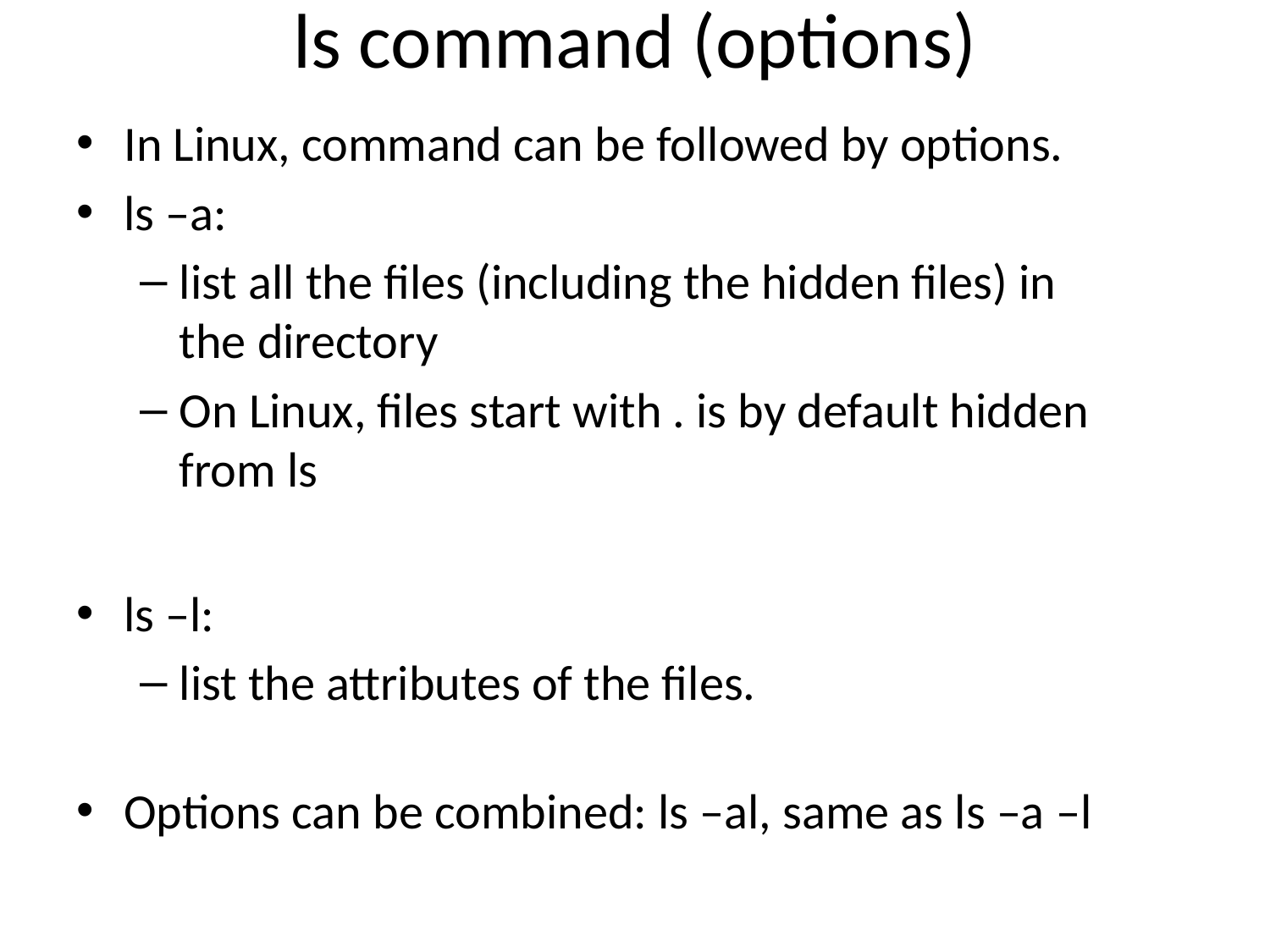

# ls command (options)
In Linux, command can be followed by options.
ls –a:
list all the files (including the hidden files) in
the directory
On Linux, files start with . is by default hidden from ls

ls –l:
list the attributes of the files.
Options can be combined: ls –al, same as ls –a –l